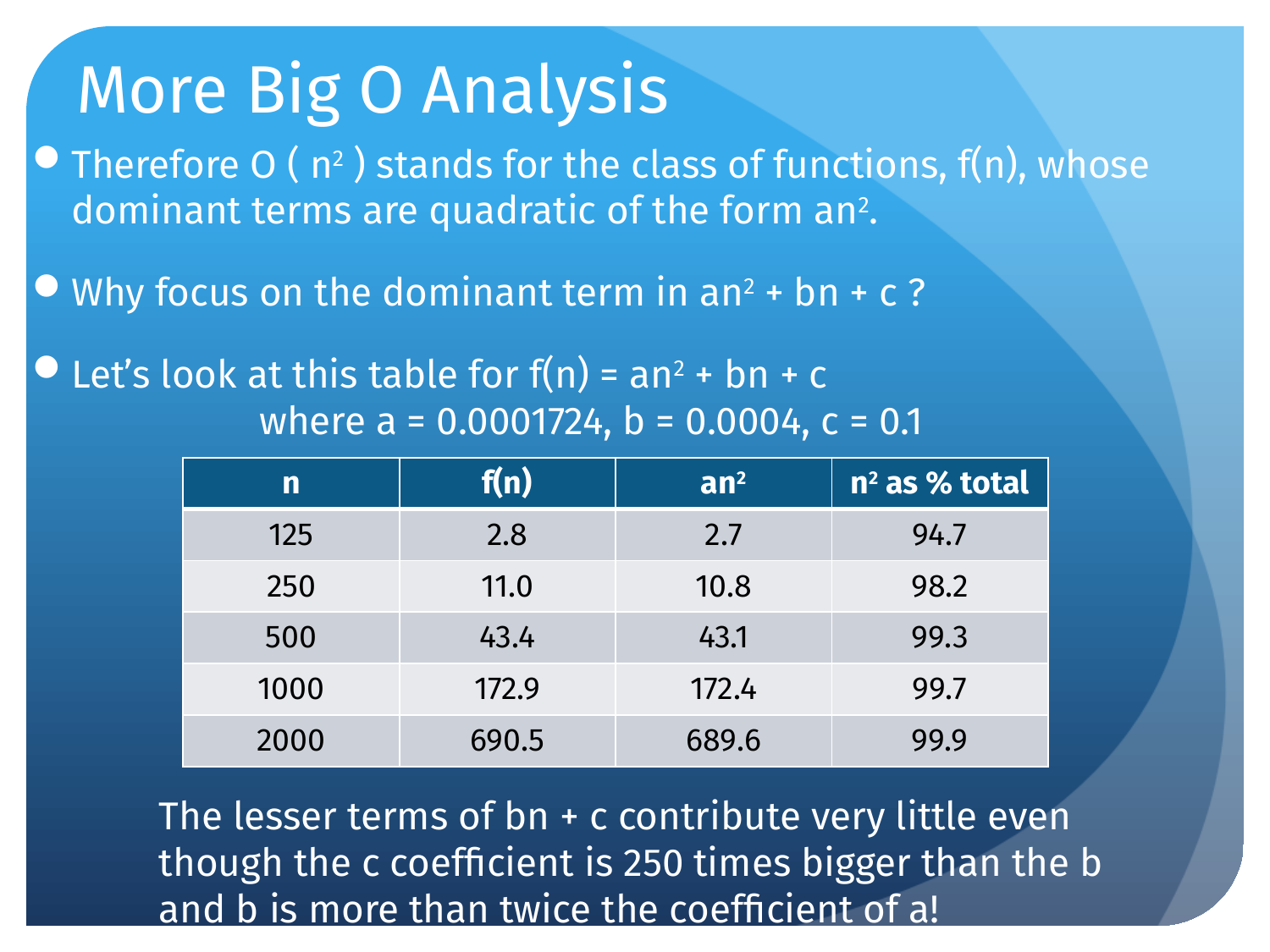

# More Big O Analysis
Therefore O ( n2 ) stands for the class of functions, f(n), whose dominant terms are quadratic of the form an2.
Why focus on the dominant term in an2 + bn + c ?
Let’s look at this table for f(n) = an2 + bn + c
	      where a = 0.0001724, b = 0.0004, c = 0.1

	The lesser terms of bn + c contribute very little even
	though the c coefficient is 250 times bigger than the b
	and b is more than twice the coefficient of a!

| n | f(n) | an2 | n2 as % total |
| --- | --- | --- | --- |
| 125 | 2.8 | 2.7 | 94.7 |
| 250 | 11.0 | 10.8 | 98.2 |
| 500 | 43.4 | 43.1 | 99.3 |
| 1000 | 172.9 | 172.4 | 99.7 |
| 2000 | 690.5 | 689.6 | 99.9 |